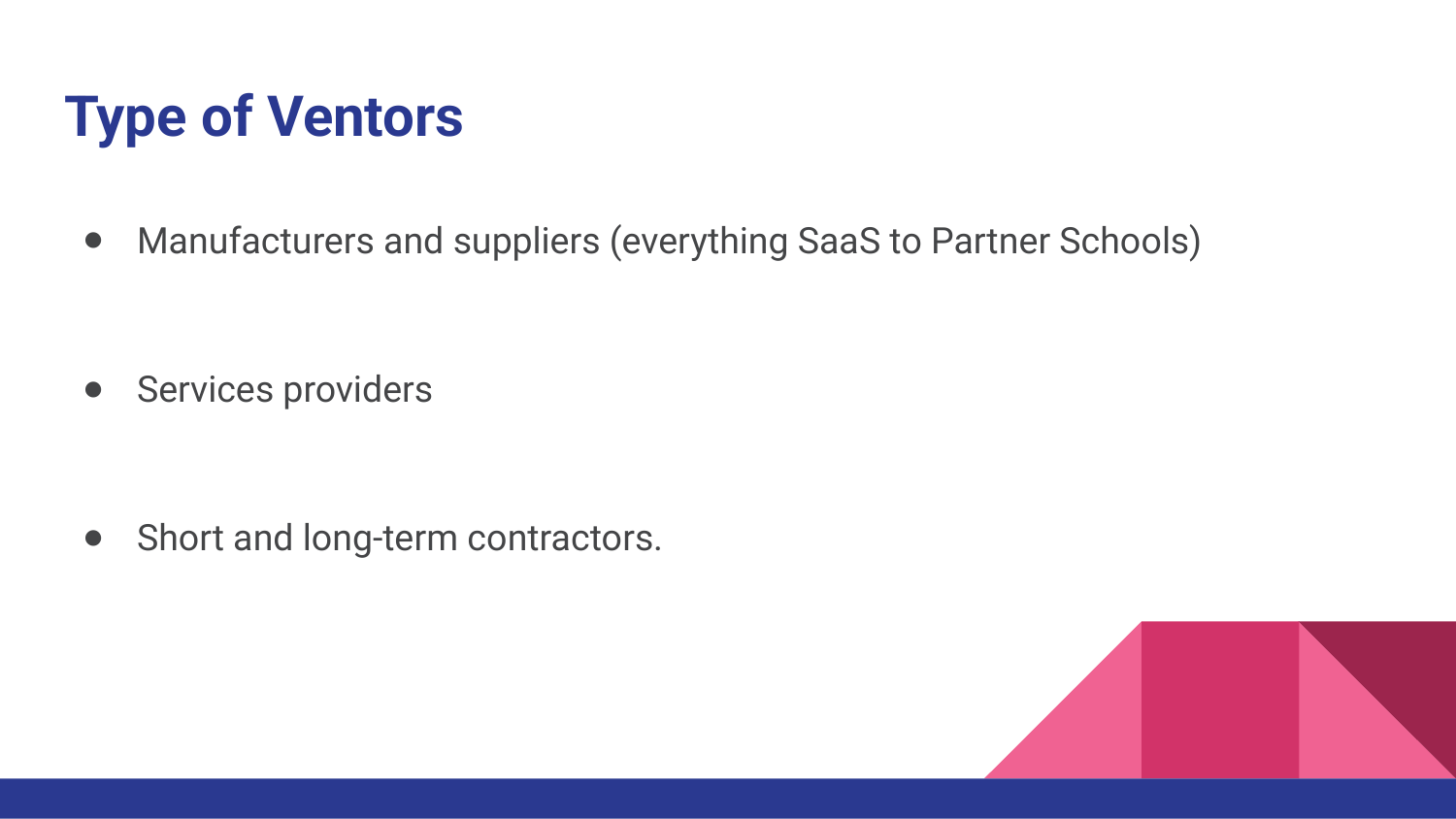

# Type of Ventors
Manufacturers and suppliers (everything SaaS to Partner Schools)

Services providers

Short and long-term contractors.